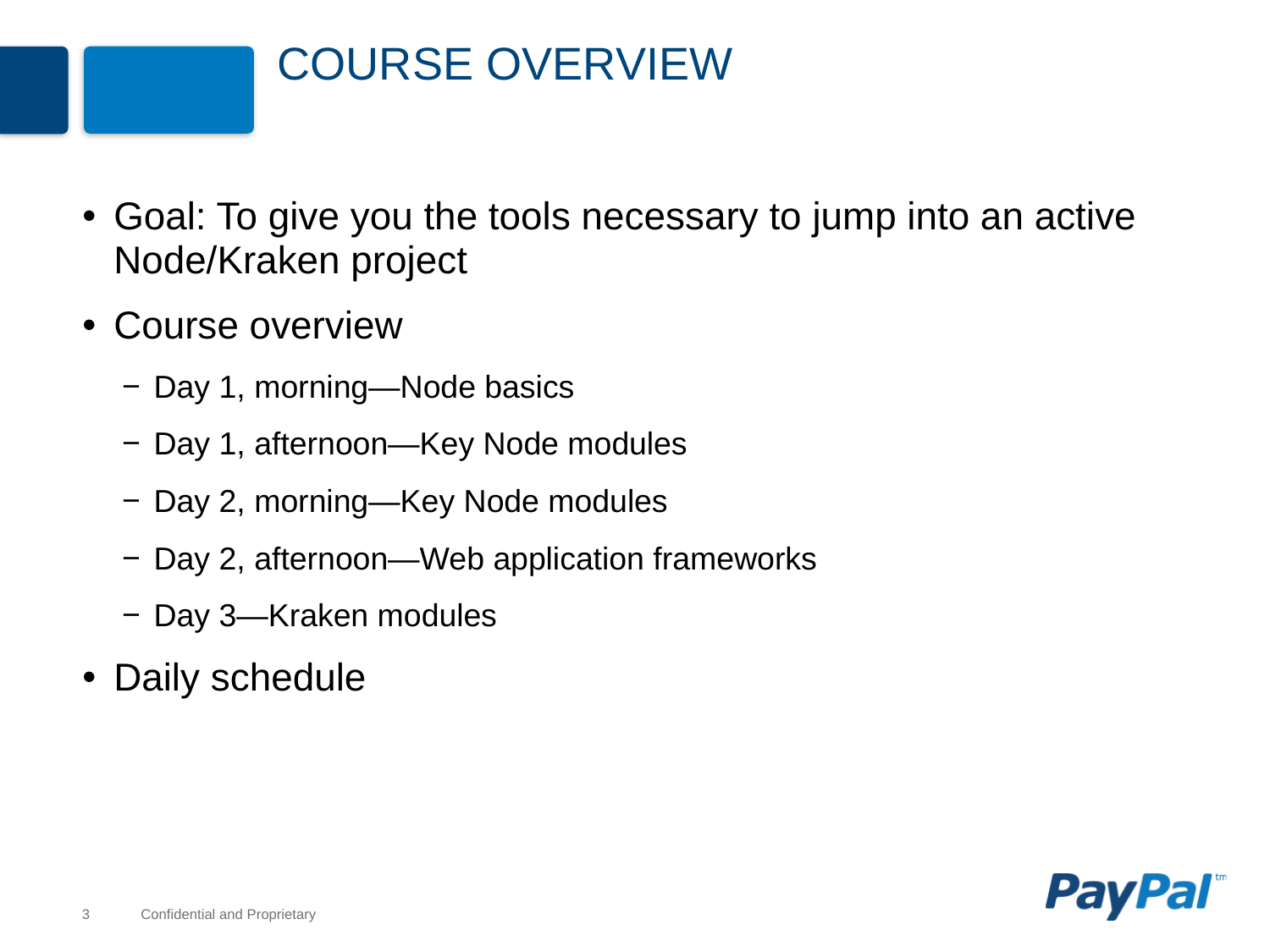

# Course Overview
Goal: To give you the tools necessary to jump into an active Node/Kraken project
Course overview
Day 1, morning—Node basics
Day 1, afternoon—Key Node modules
Day 2, morning—Key Node modules
Day 2, afternoon—Web application frameworks
Day 3—Kraken modules
Daily schedule